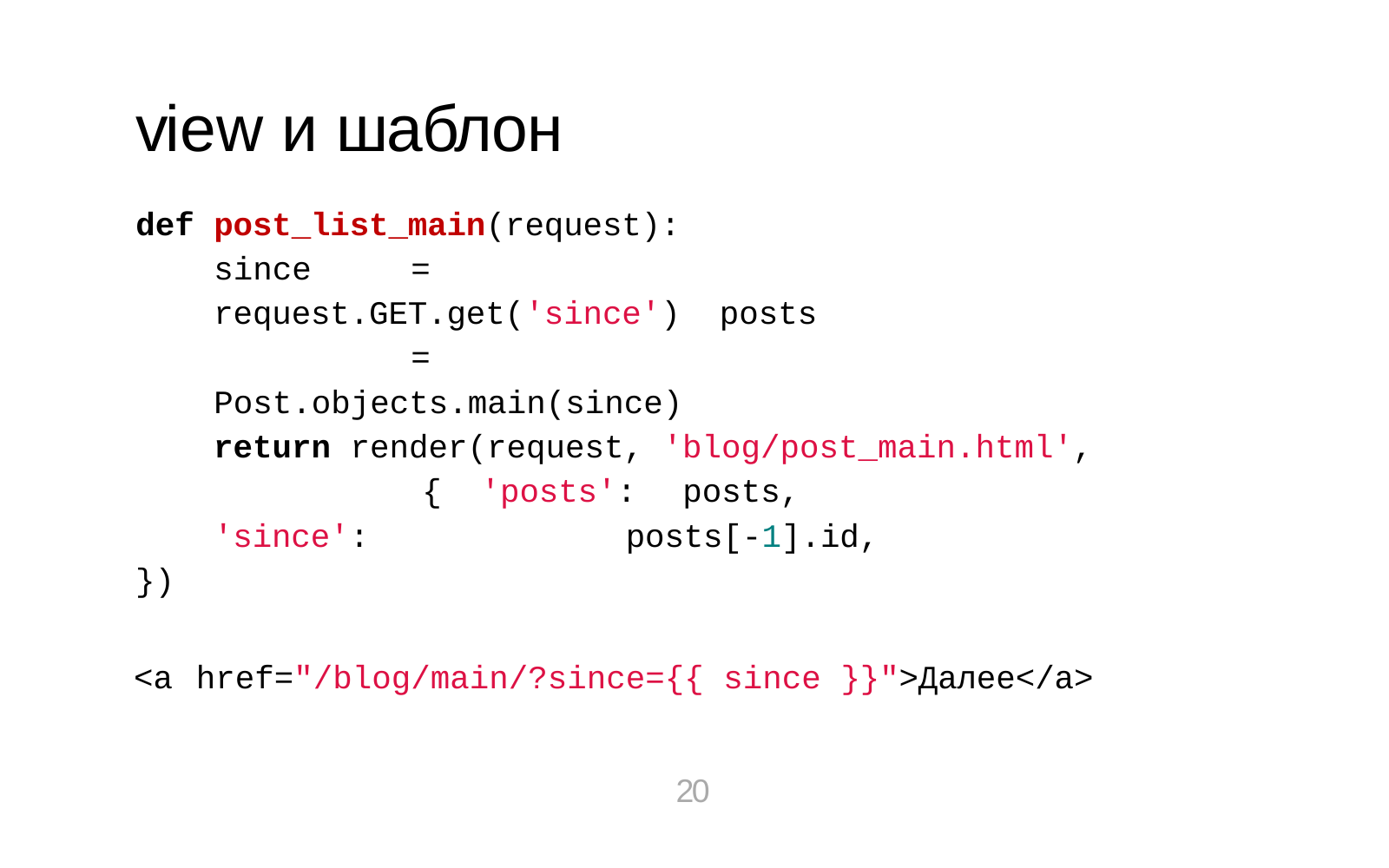

# view и шаблон
def post_list_main(request):
since	=	request.GET.get('since')  posts	=	Post.objects.main(since)
return render(request, 'blog/post_main.html',	{  'posts':	posts,
'since':	posts[-1].id,
})

<a	href="/blog/main/?since={{	since	}}">Далее</a>
20